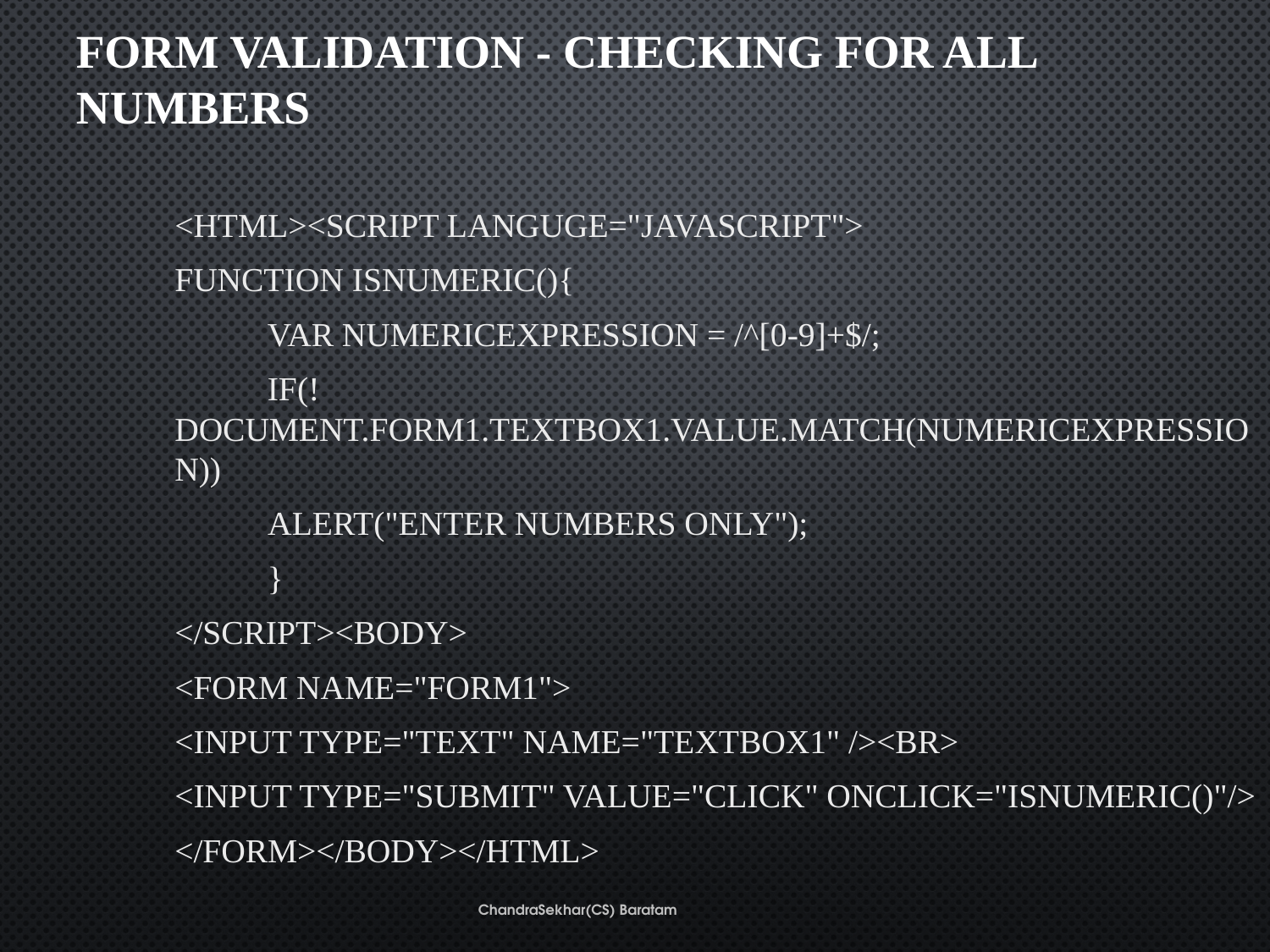

# Form Validation - Checking for All Numbers
<html><SCRIPT LANGUGE="JavaScript">
function isNumeric(){
	var numericExpression = /^[0-9]+$/;
	if(!document.form1.textbox1.value.match(numericExpression))
           alert("Enter Numbers only");
	}
</script><body>
<form name="form1">
<input type="text" name="textbox1" /><br>
<input type="submit" value="click" onClick="isNumeric()"/>
</form></body></html>
ChandraSekhar(CS) Baratam